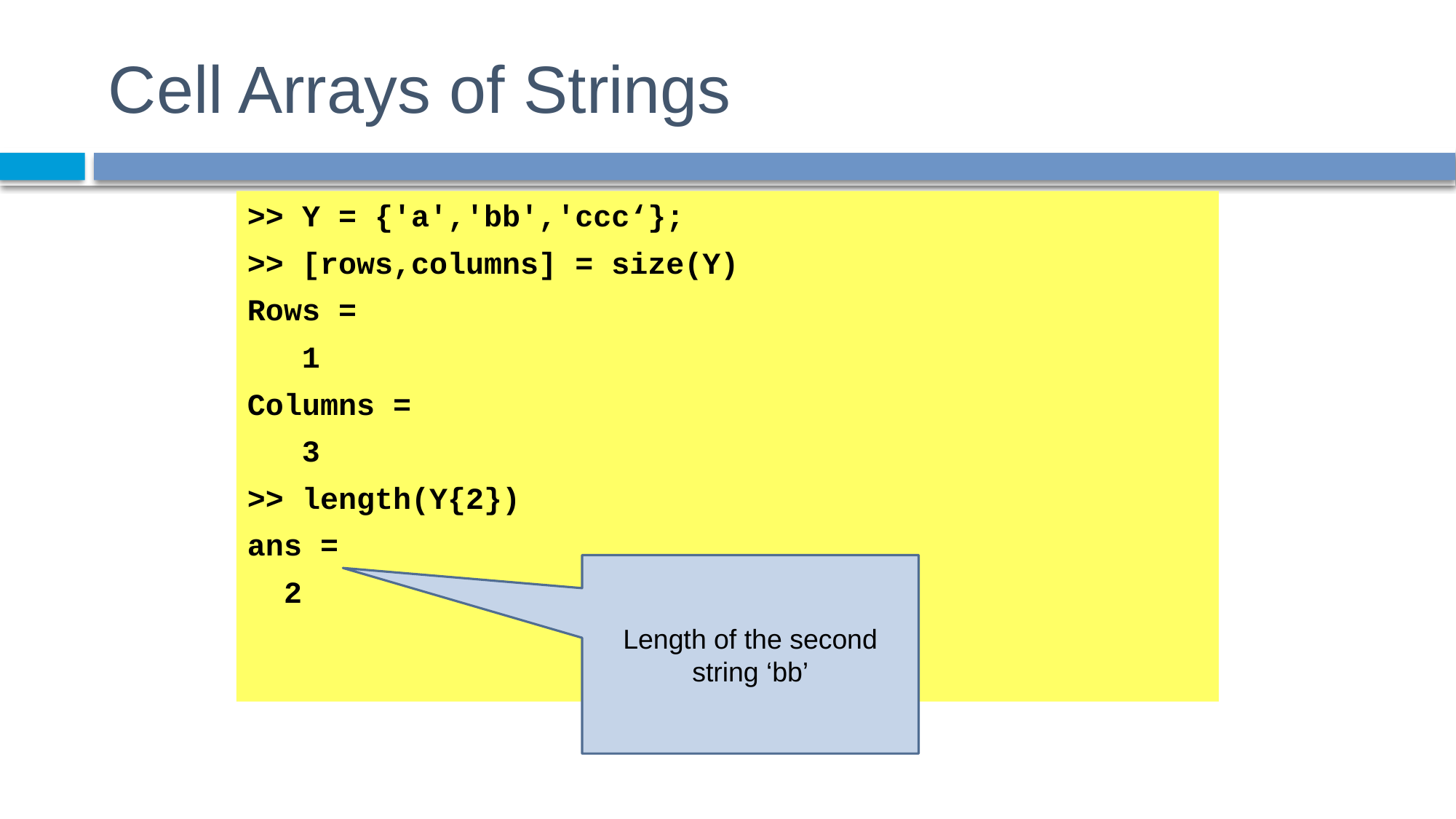

# Cell Arrays of Strings
>> Y = {'a','bb','ccc‘};
>> [rows,columns] = size(Y)
Rows =
   1
Columns =
   3
>> length(Y{2})
ans =
  2

Length of the second string ‘bb’